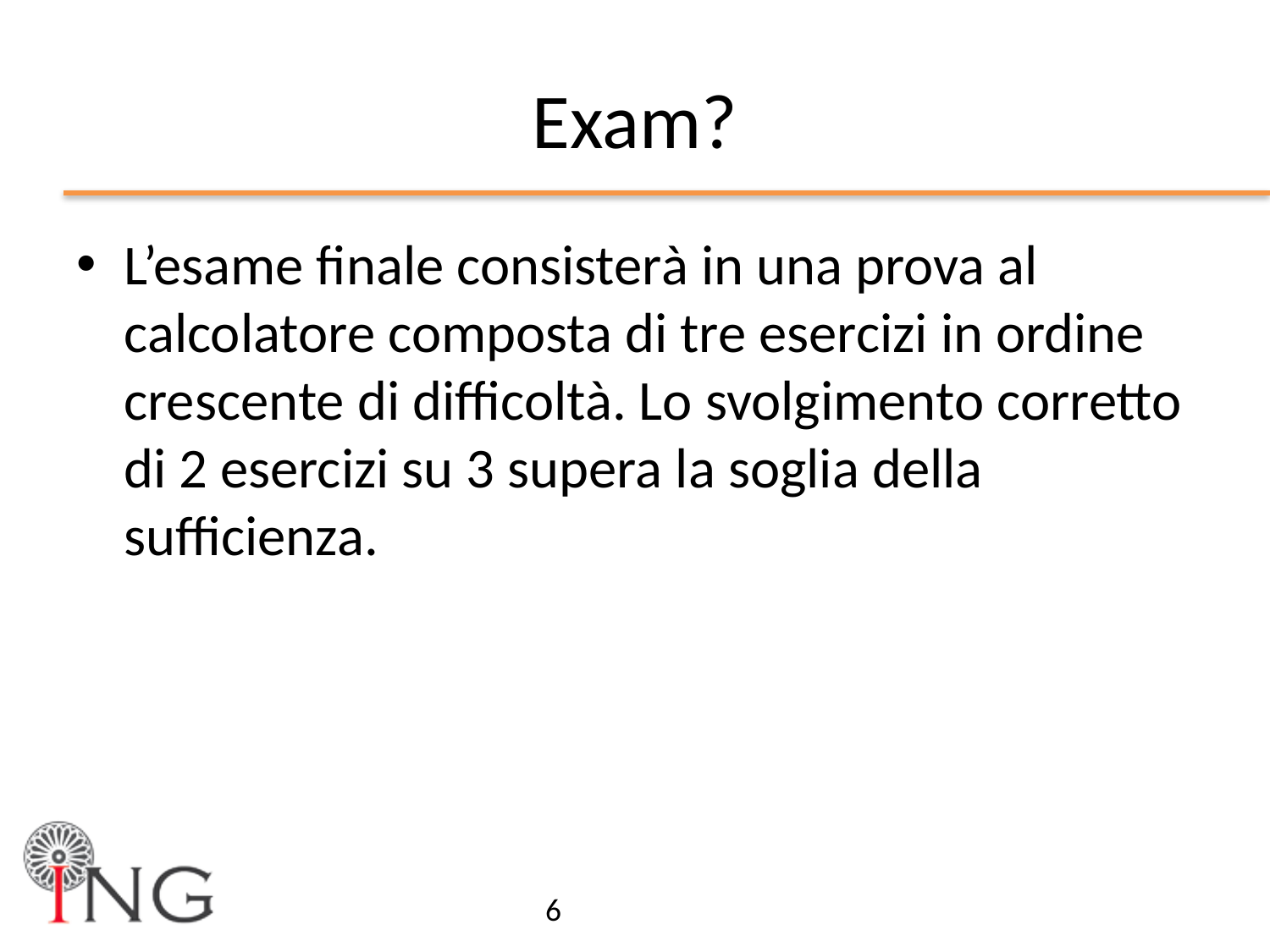

# Exam?
L’esame finale consisterà in una prova al calcolatore composta di tre esercizi in ordine crescente di difficoltà. Lo svolgimento corretto di 2 esercizi su 3 supera la soglia della sufficienza.

6